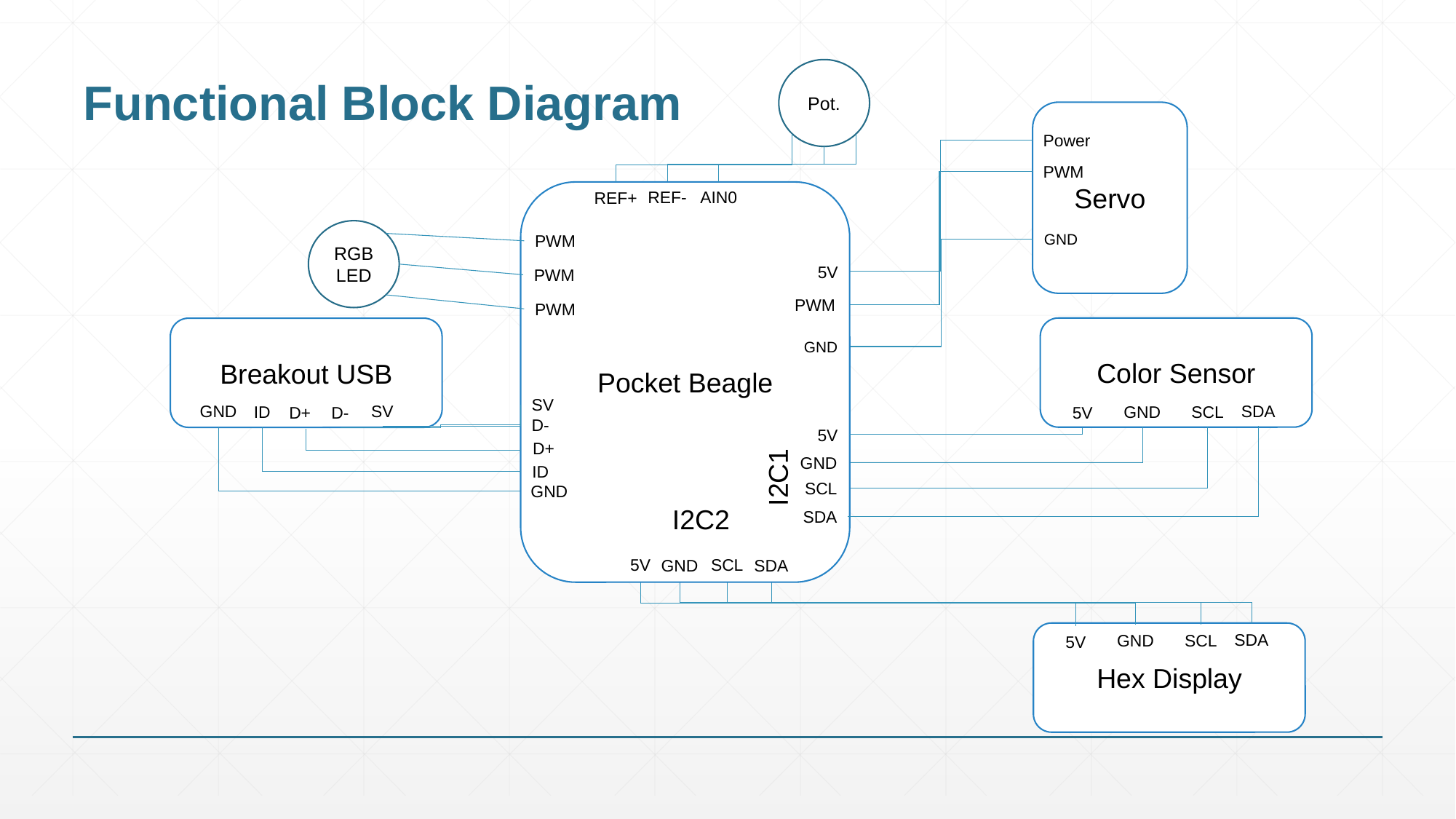

# Functional Block Diagram
Pot.
Servo
Power
PWM
GND
REF-
AIN0
Pocket Beagle
PWM
5V
PWM
PWM
PWM
GND
5V
GND
I2C1
SCL
I2C2
SDA
5V
SCL
SDA
GND
REF+
RGB LED
Color Sensor
SDA
GND
SCL
5V
Breakout USB
GND
SV
ID
D+
D-
SV
D-
D+
ID
GND
Hex Display
SDA
GND
SCL
5V